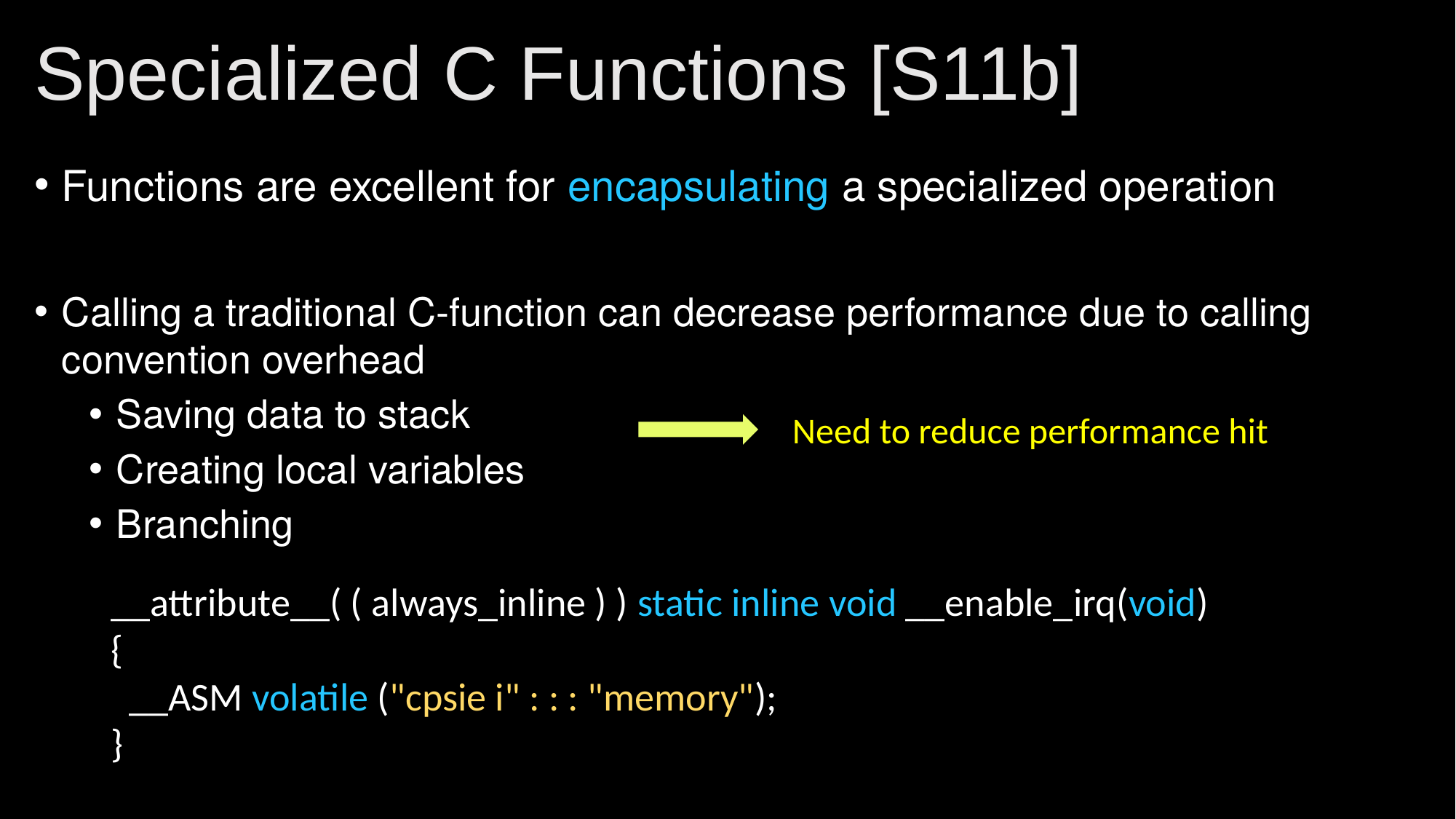

# Specialized C Functions [S11b]
Functions are excellent for encapsulating a specialized operation

Calling a traditional C-function can decrease performance due to calling convention overhead
Saving data to stack
Creating local variables
Branching

Need to reduce performance hit

__attribute__( ( always_inline ) ) static inline void __enable_irq(void)
{
  __ASM volatile ("cpsie i" : : : "memory");
}